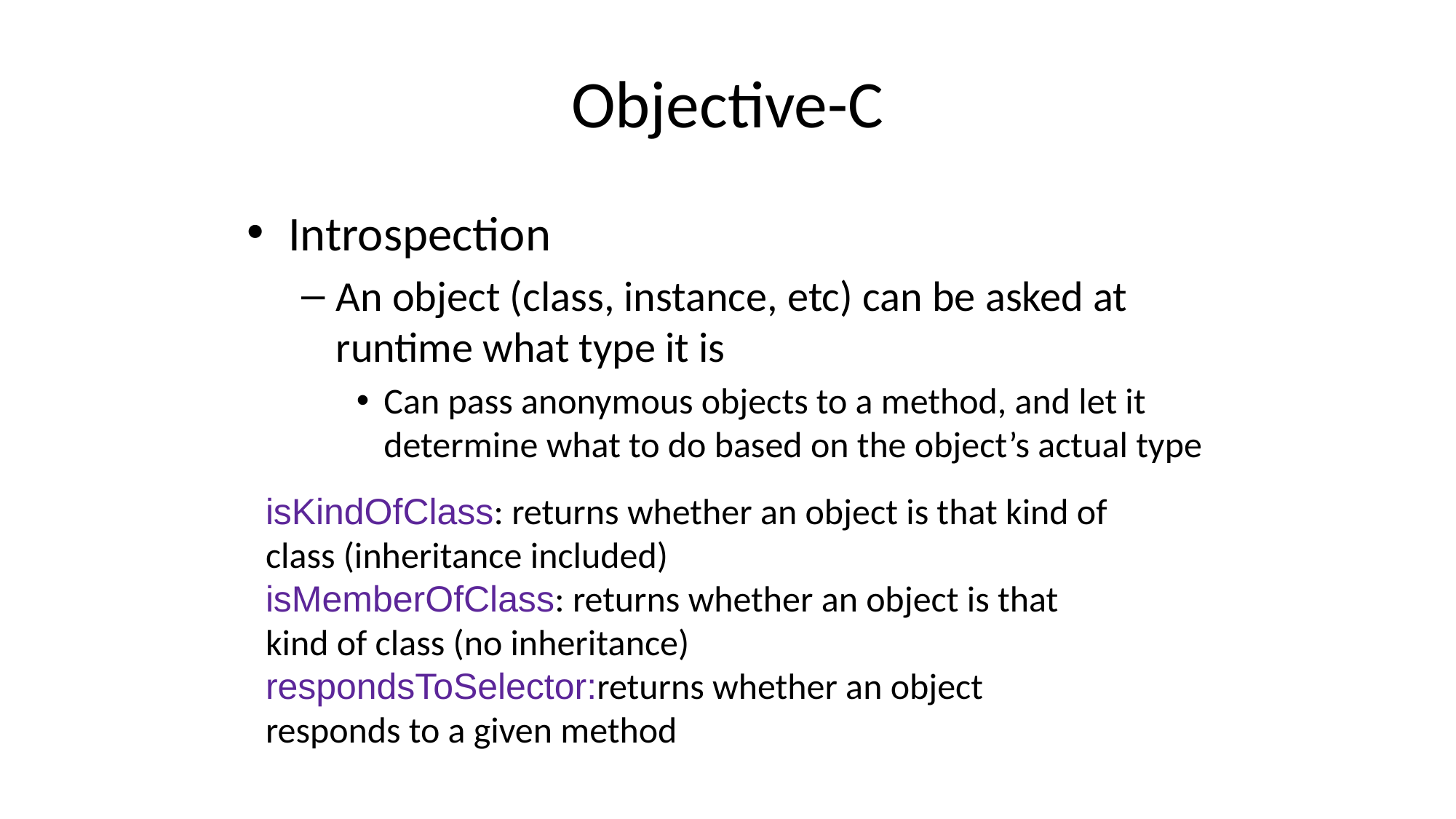

# Objective-C
Introspection
An object (class, instance, etc) can be asked at runtime what type it is
Can pass anonymous objects to a method, and let it determine what to do based on the object’s actual type

isKindOfClass: returns whether an object is that kind of class (inheritance included)
isMemberOfClass: returns whether an object is that kind of class (no inheritance)
respondsToSelector:returns whether an object responds to a given method